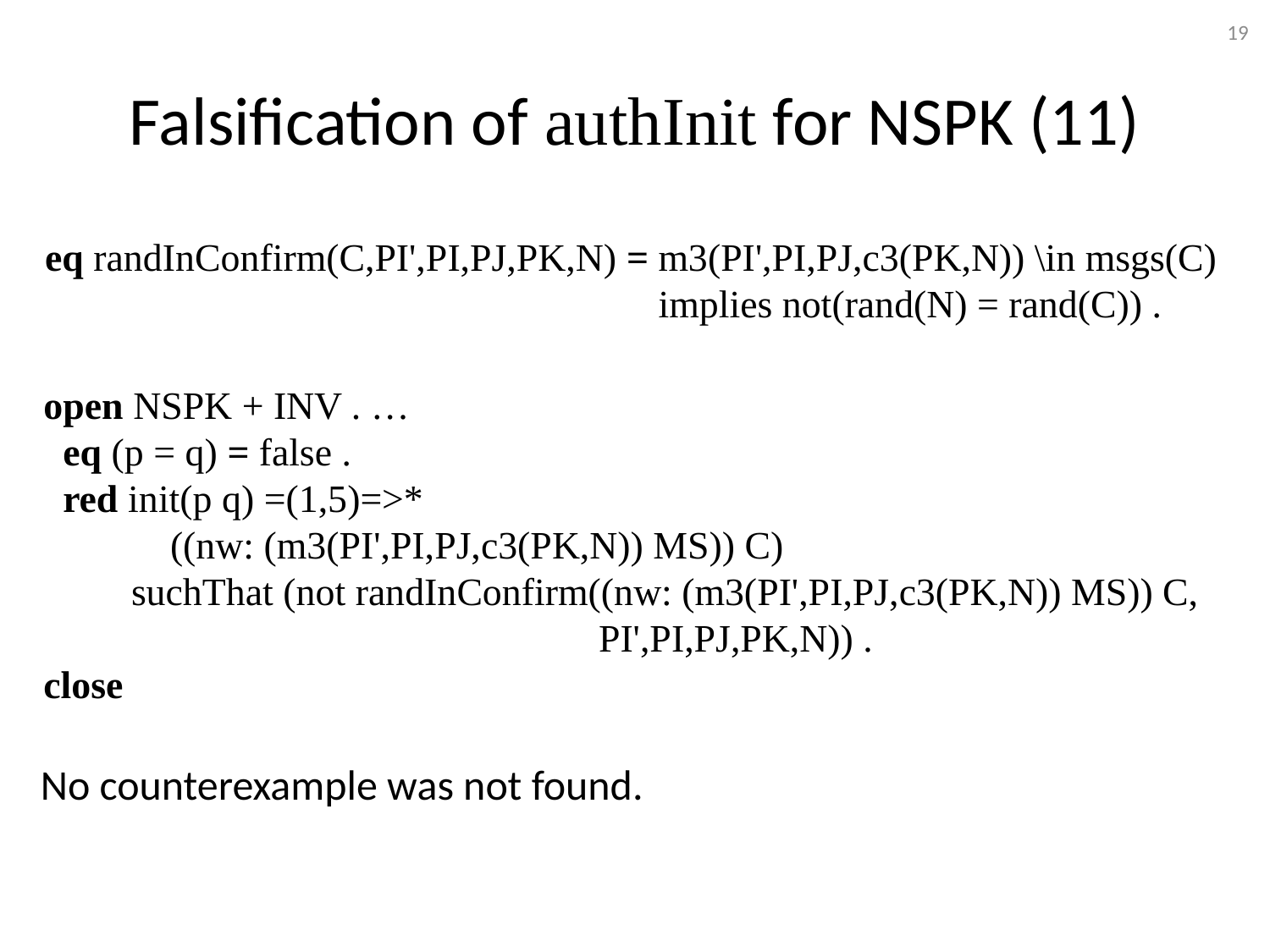

19
# Falsification of authInit for NSPK (11)
eq randInConfirm(C,PI',PI,PJ,PK,N) = m3(PI',PI,PJ,c3(PK,N)) \in msgs(C)
                                                               implies not(rand(N) = rand(C)) .
open NSPK + INV . …
  eq (p = q) = false .
  red init(p q) =(1,5)=>*
             ((nw: (m3(PI',PI,PJ,c3(PK,N)) MS)) C)
         suchThat (not randInConfirm((nw: (m3(PI',PI,PJ,c3(PK,N)) MS)) C,
                                                         PI',PI,PJ,PK,N)) .
close
No counterexample was not found.